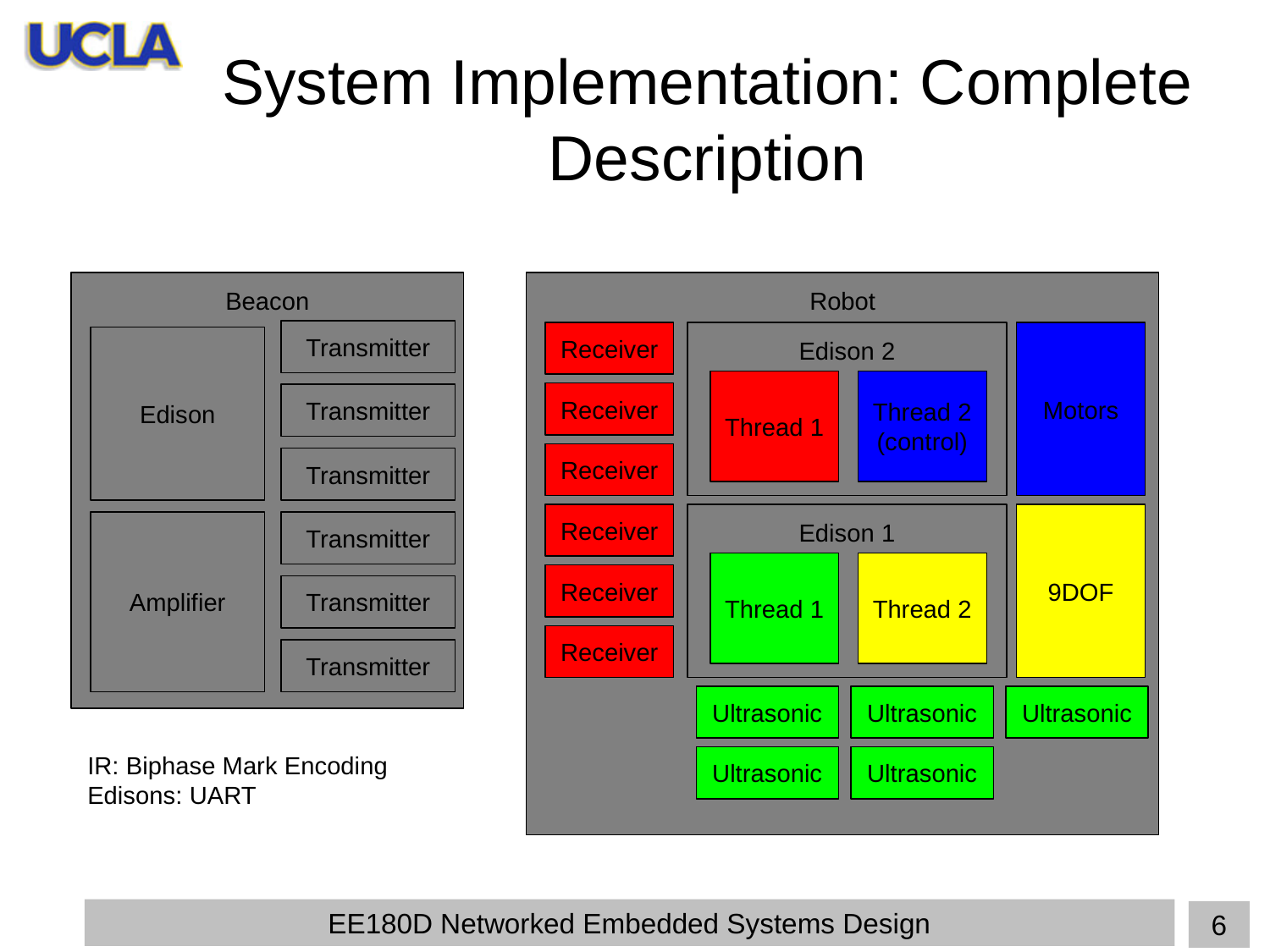

# System Implementation: Complete Description
Beacon
Robot
Transmitter
Motors
Edison 2
Receiver
Edison
Thread 1
Thread 2
(control)
Receiver
Transmitter
Receiver
Transmitter
9DOF
Edison 1
Receiver
Amplifier
Transmitter
Thread 1
Thread 2
Receiver
Transmitter
Receiver
Transmitter
Ultrasonic
Ultrasonic
Ultrasonic
IR: Biphase Mark Encoding
Edisons: UART
Ultrasonic
Ultrasonic